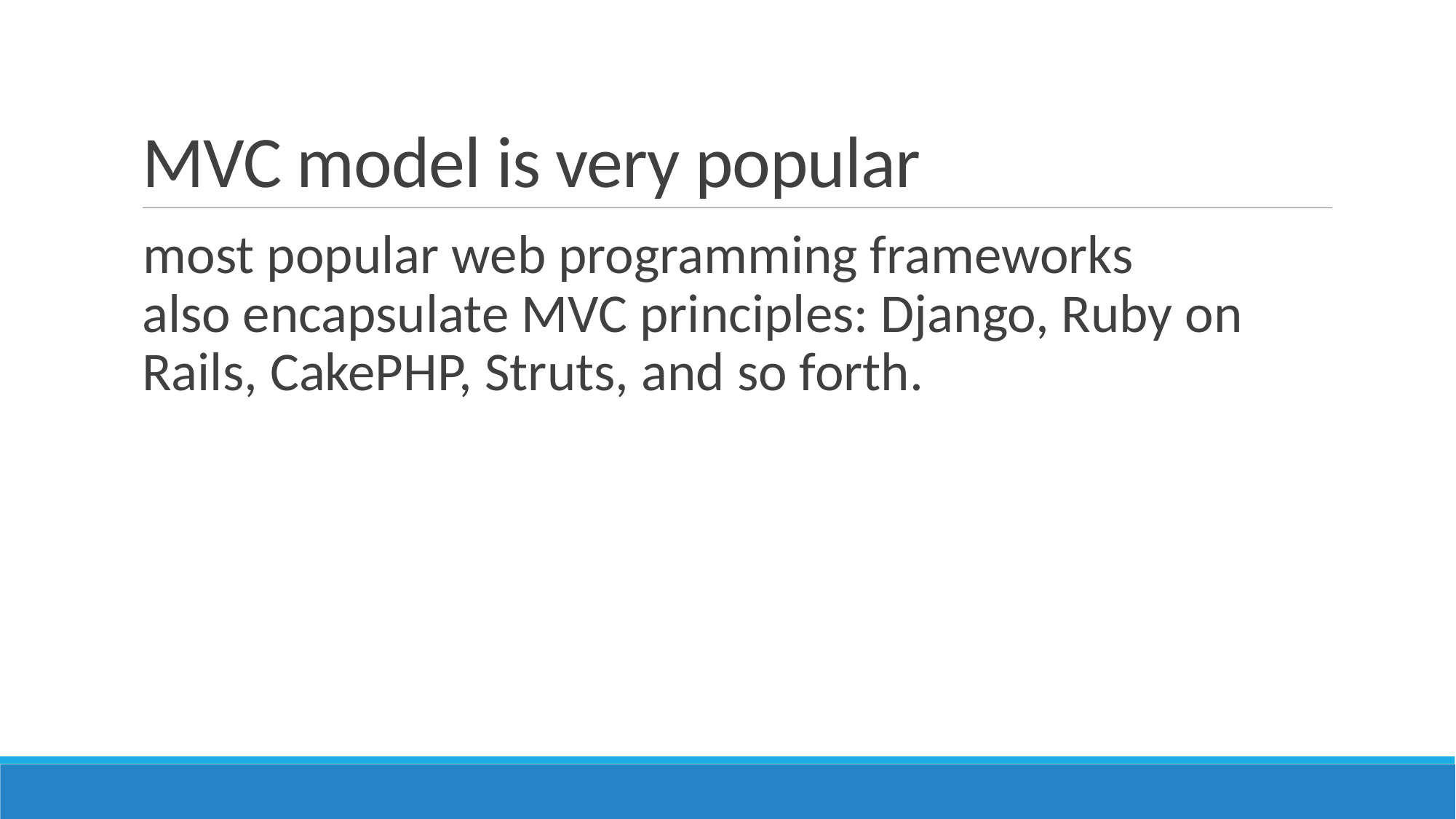

# MVC model is very popular
most popular web programming frameworks also encapsulate MVC principles: Django, Ruby on Rails, CakePHP, Struts, and so forth.